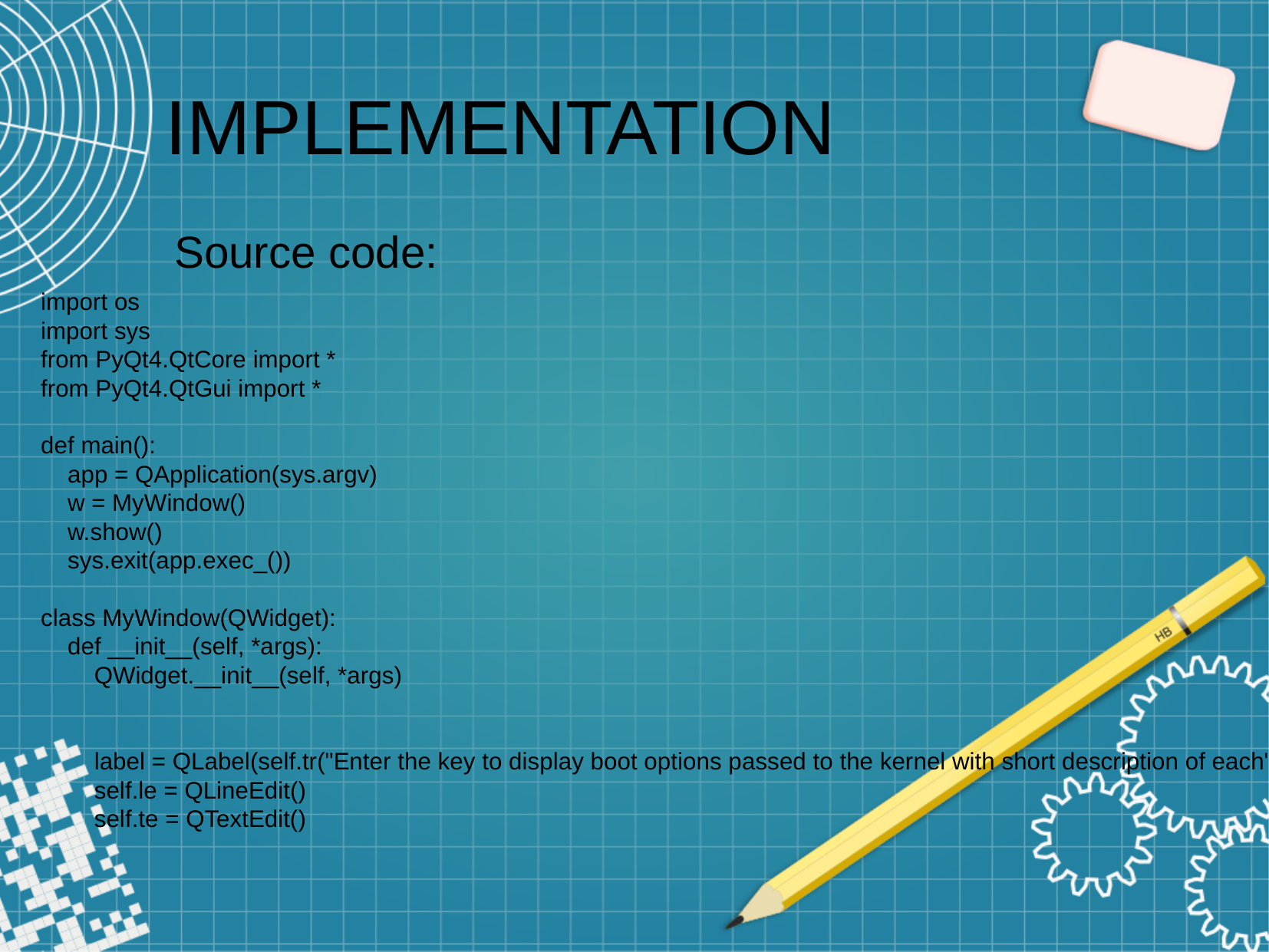

IMPLEMENTATION
Source code:
import os
import sys
from PyQt4.QtCore import *
from PyQt4.QtGui import *

def main():
    app = QApplication(sys.argv)
    w = MyWindow()
    w.show()
    sys.exit(app.exec_())

class MyWindow(QWidget):
    def __init__(self, *args):
        QWidget.__init__(self, *args)

        label = QLabel(self.tr("Enter the key to display boot options passed to the kernel with short description of each"))
        self.le = QLineEdit()
        self.te = QTextEdit()